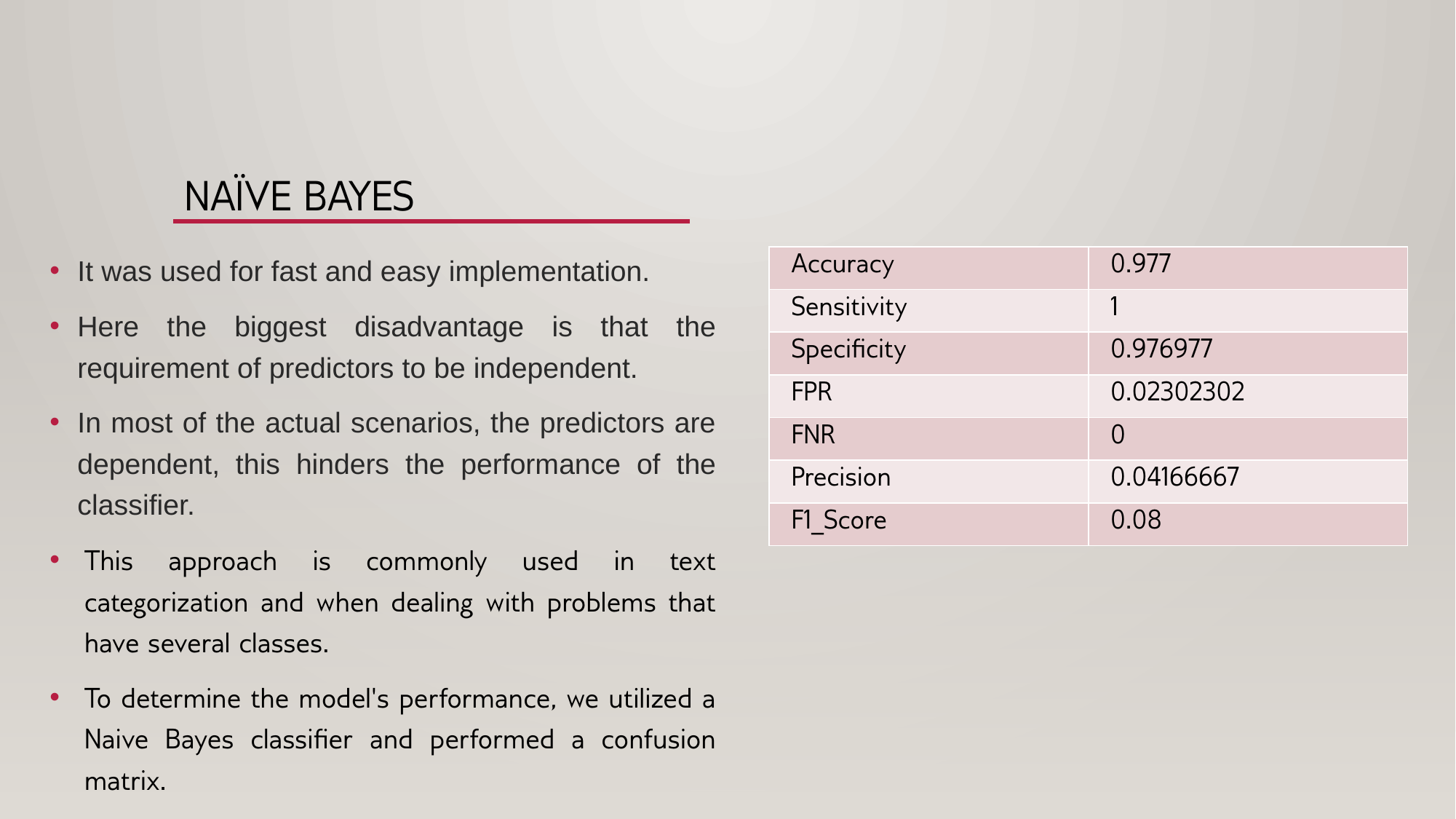

# Naïve Bayes
It was used for fast and easy implementation.
Here the biggest disadvantage is that the requirement of predictors to be independent.
In most of the actual scenarios, the predictors are dependent, this hinders the performance of the classifier.
This approach is commonly used in text categorization and when dealing with problems that have several classes.
To determine the model's performance, we utilized a Naive Bayes classifier and performed a confusion matrix.

| Accuracy | 0.977 |
| --- | --- |
| Sensitivity | 1 |
| Specificity | 0.976977 |
| FPR | 0.02302302 |
| FNR | 0 |
| Precision | 0.04166667 |
| F1\_Score | 0.08 |